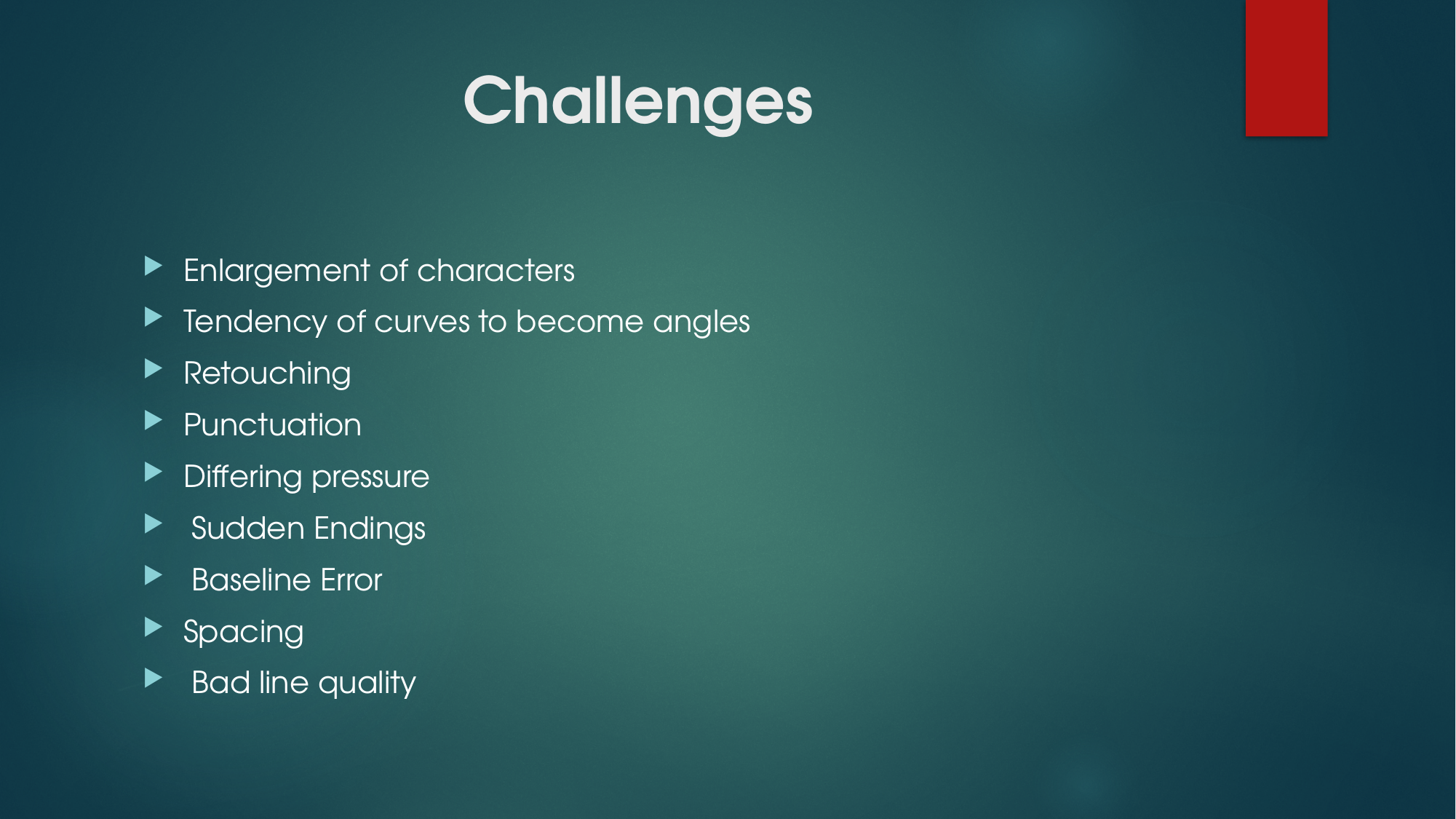

# Challenges
Enlargement of characters
Tendency of curves to become angles
Retouching
Punctuation
Differing pressure
 Sudden Endings
 Baseline Error
Spacing
 Bad line quality